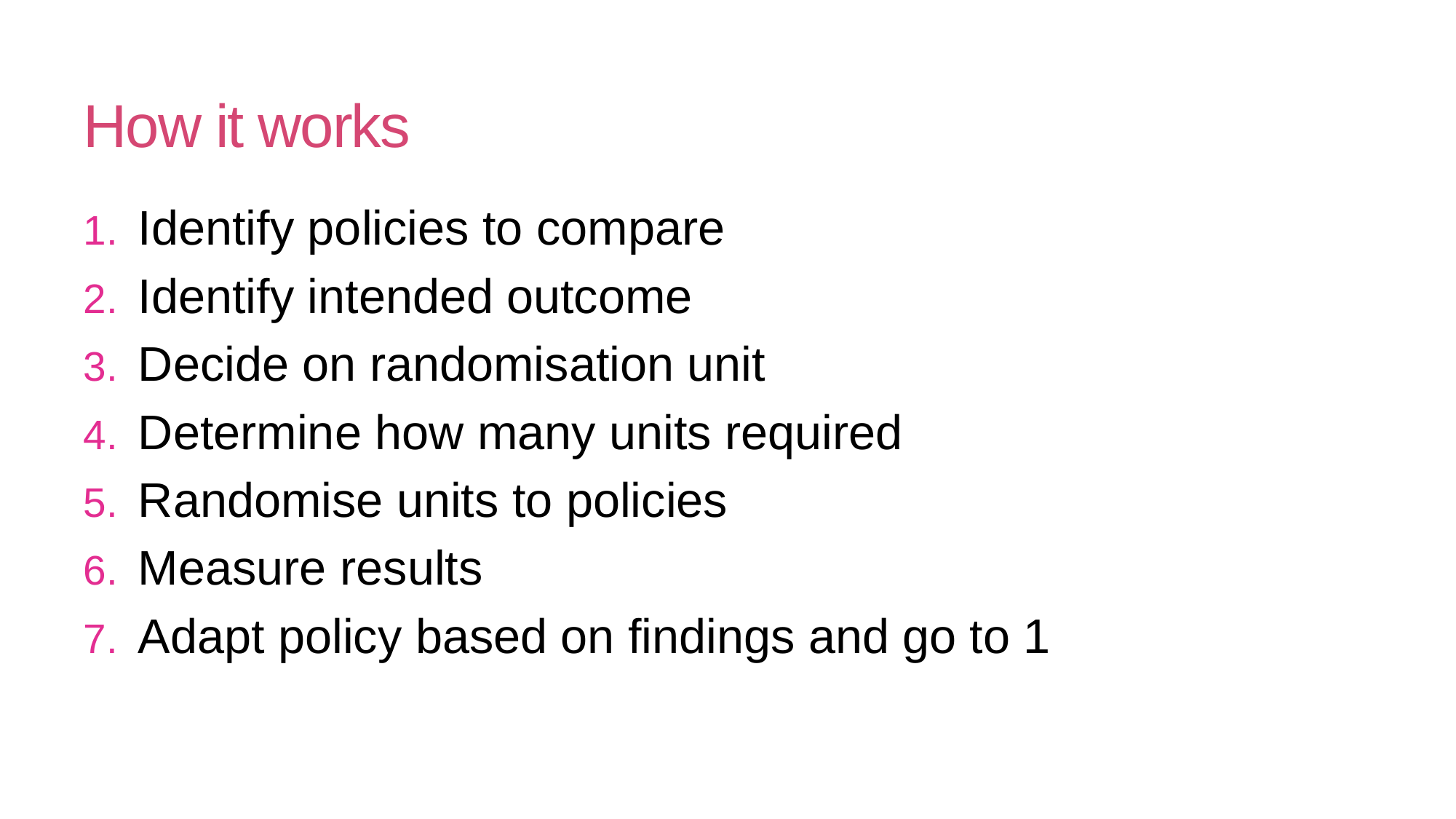

# How it works
Identify policies to compare
Identify intended outcome
Decide on randomisation unit
Determine how many units required
Randomise units to policies
Measure results
Adapt policy based on findings and go to 1